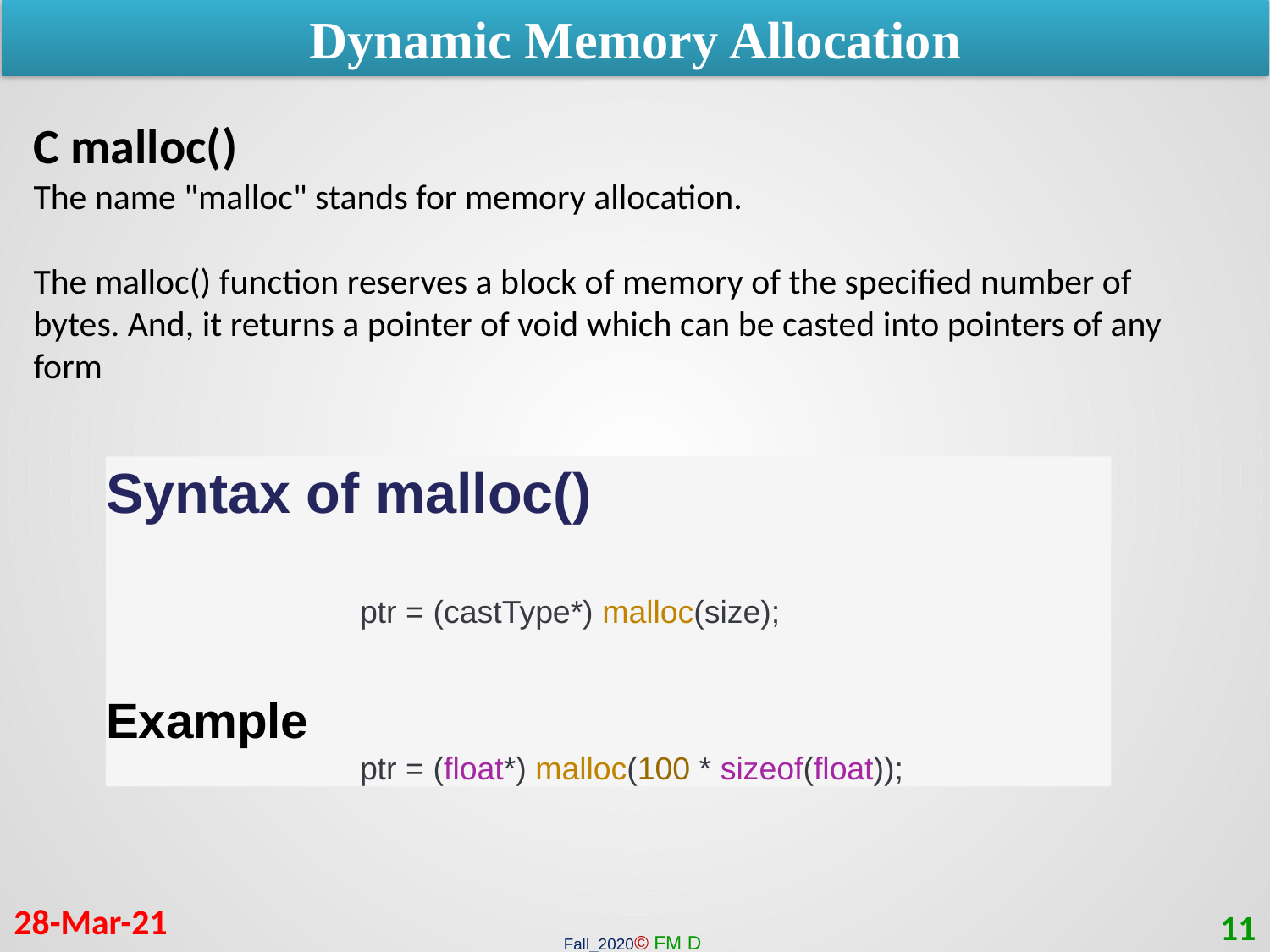

Dynamic Memory Allocation
C malloc()
The name "malloc" stands for memory allocation.

The malloc() function reserves a block of memory of the specified number of bytes. And, it returns a pointer of void which can be casted into pointers of any form
Syntax of malloc()

		ptr = (castType*) malloc(size);

Example
		ptr = (float*) malloc(100 * sizeof(float));
28-Mar-21
11